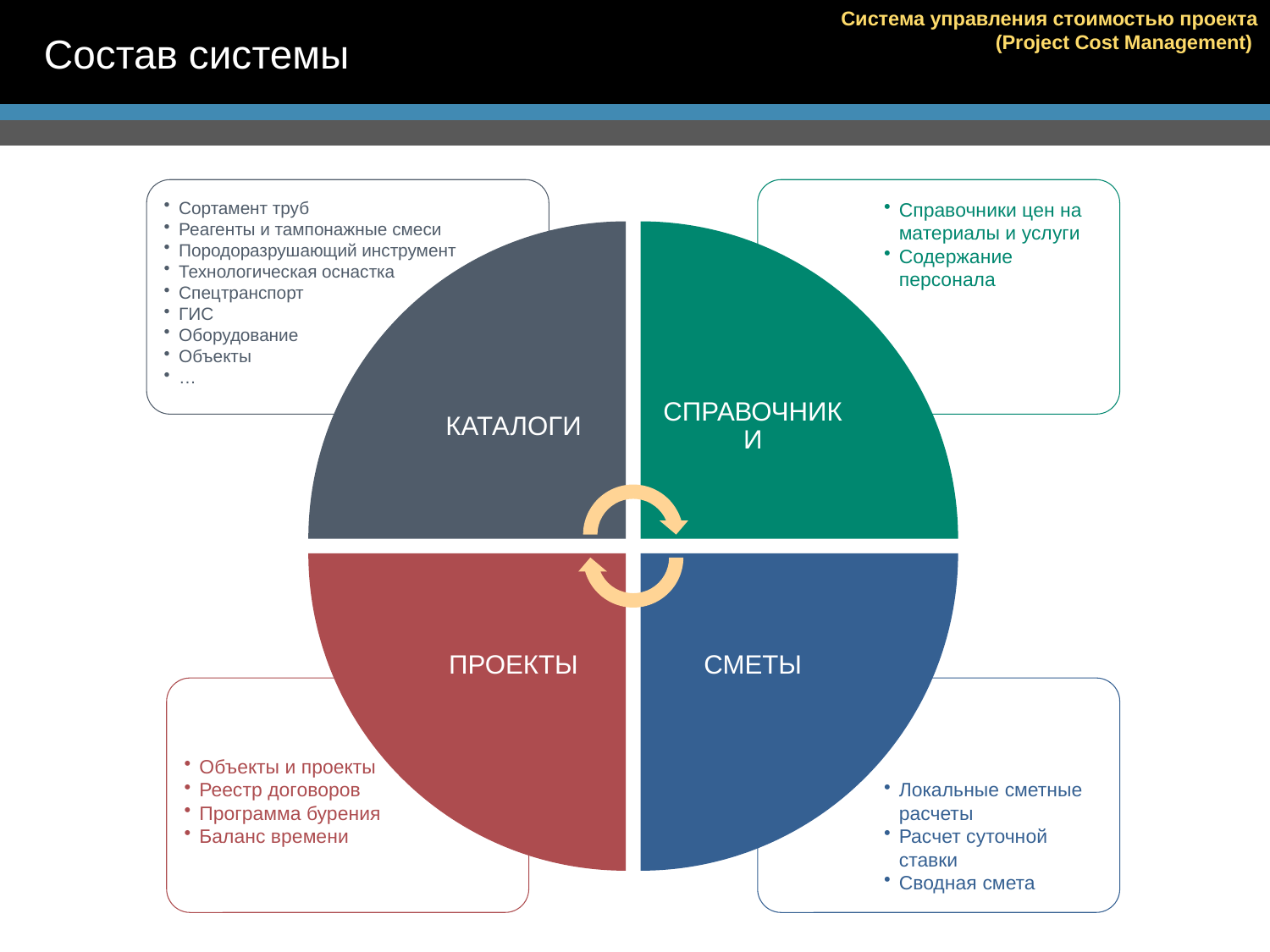

Состав системы
Система управления стоимостью проекта
(Project Cost Management)

Локальные сметные расчеты
Расчет суточной ставки
Сводная смета
Объекты и проекты
Реестр договоров
Программа бурения
Баланс времени
Справочники цен на материалы и услуги
Содержание персонала
Сортамент труб
Реагенты и тампонажные смеси
Породоразрушающий инструмент
Технологическая оснастка
Спецтранспорт
ГИС
Оборудование
Объекты
…
КАТАЛОГИ
СПРАВОЧНИКИ
СМЕТЫ
ПРОЕКТЫ